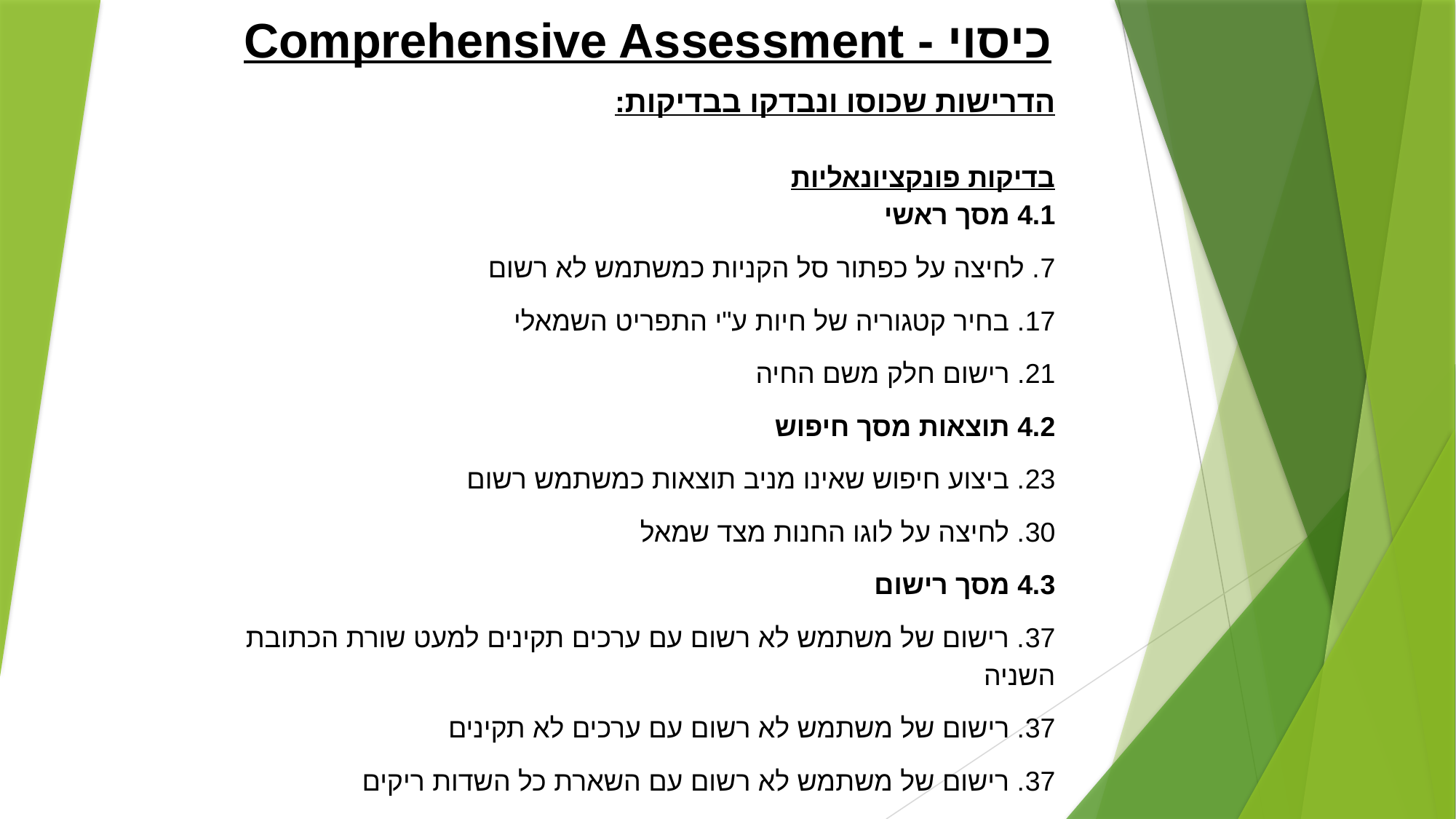

כיסוי - Comprehensive Assessment
הדרישות שכוסו ונבדקו בבדיקות:

בדיקות פונקציונאליות
4.1 מסך ראשי
7. לחיצה על כפתור סל הקניות כמשתמש לא רשום
17. בחיר קטגוריה של חיות ע"י התפריט השמאלי
21. רישום חלק משם החיה
4.2 תוצאות מסך חיפוש
23. ביצוע חיפוש שאינו מניב תוצאות כמשתמש רשום
30. לחיצה על לוגו החנות מצד שמאל
4.3 מסך רישום
37. רישום של משתמש לא רשום עם ערכים תקינים למעט שורת הכתובת השניה
37. רישום של משתמש לא רשום עם ערכים לא תקינים
37. רישום של משתמש לא רשום עם השארת כל השדות ריקים
57. כניסה למסך הרישום כמשתמש רשום